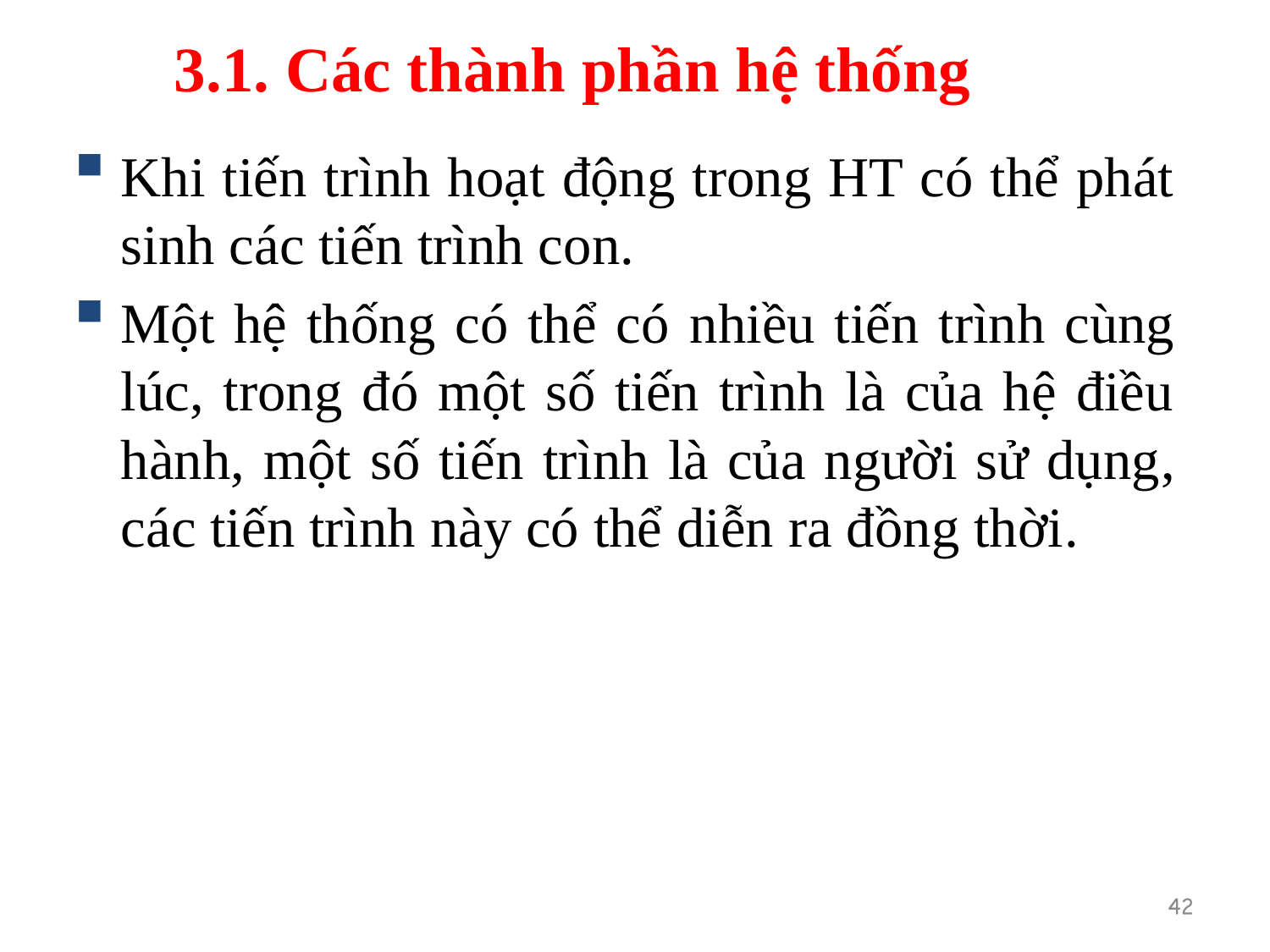

# 3.1. Các thành phần hệ thống
Khi tiến trình hoạt động trong HT có thể phát sinh các tiến trình con.
Một hệ thống có thể có nhiều tiến trình cùng lúc, trong đó một số tiến trình là của hệ điều hành, một số tiến trình là của người sử dụng, các tiến trình này có thể diễn ra đồng thời.
42